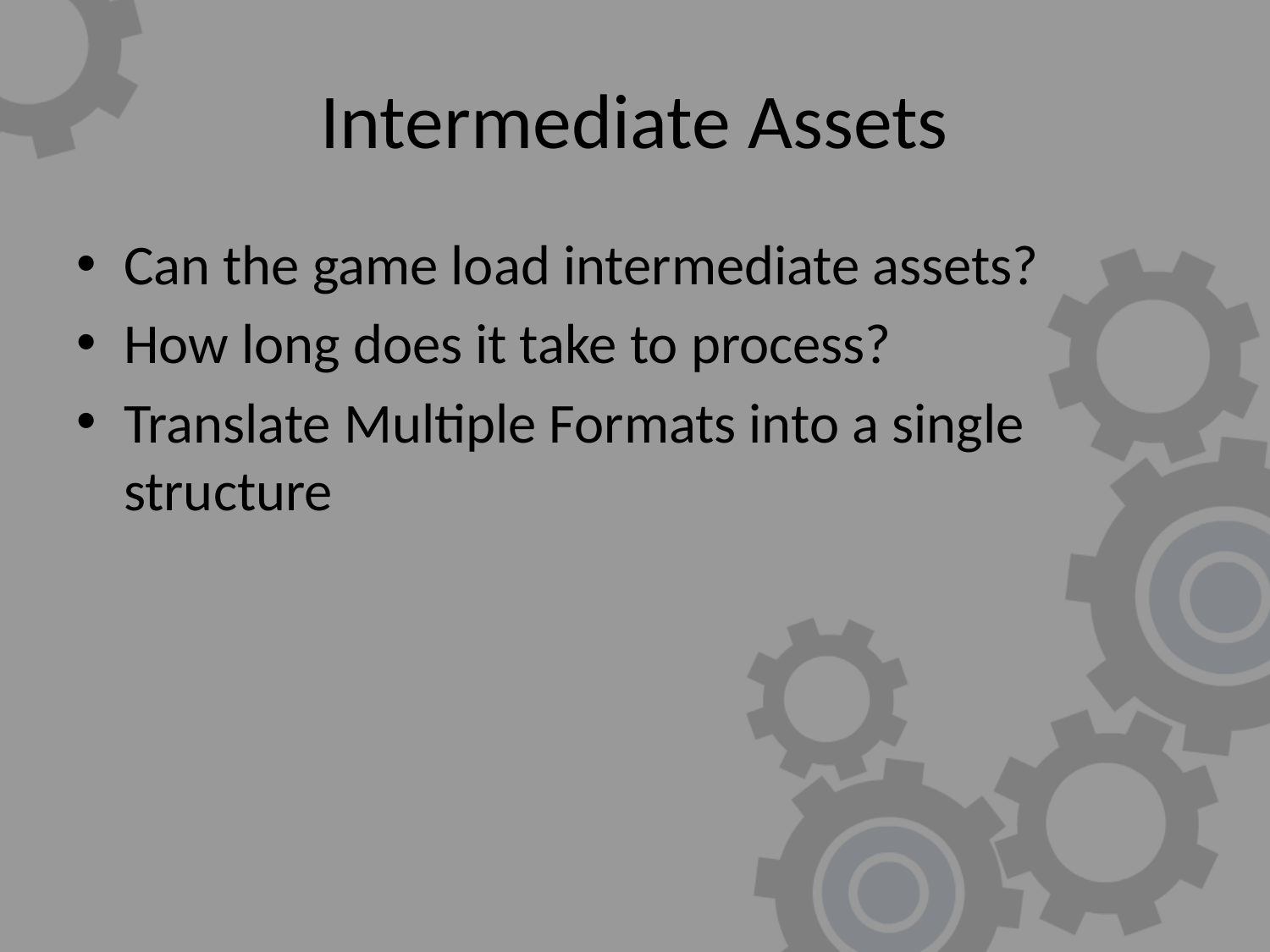

# Intermediate Assets
Can the game load intermediate assets?
How long does it take to process?
Translate Multiple Formats into a single structure